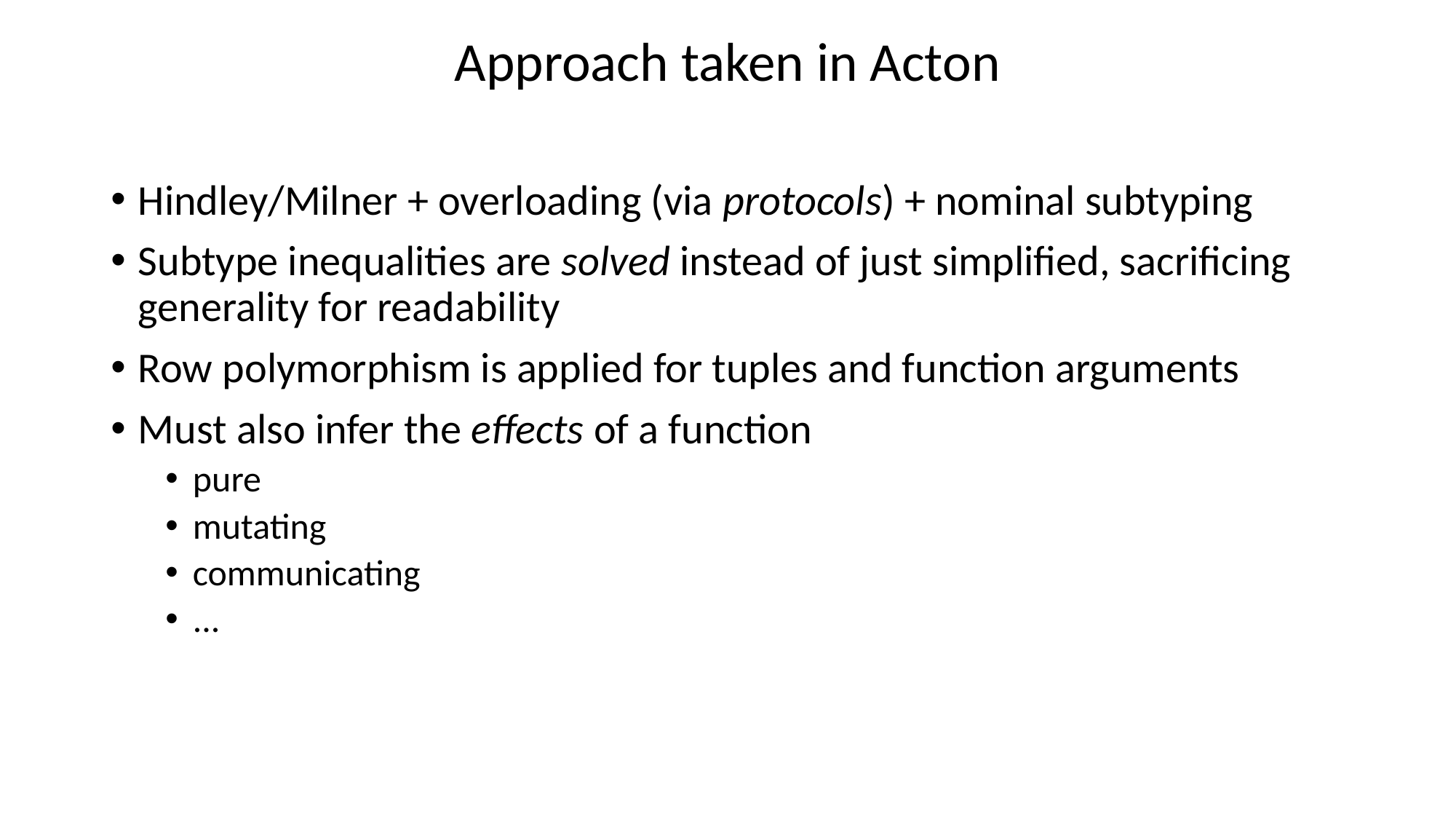

# Approach taken in Acton
Hindley/Milner + overloading (via protocols) + nominal subtyping
Subtype inequalities are solved instead of just simplified, sacrificing generality for readability
Row polymorphism is applied for tuples and function arguments
Must also infer the effects of a function
pure
mutating
communicating
...